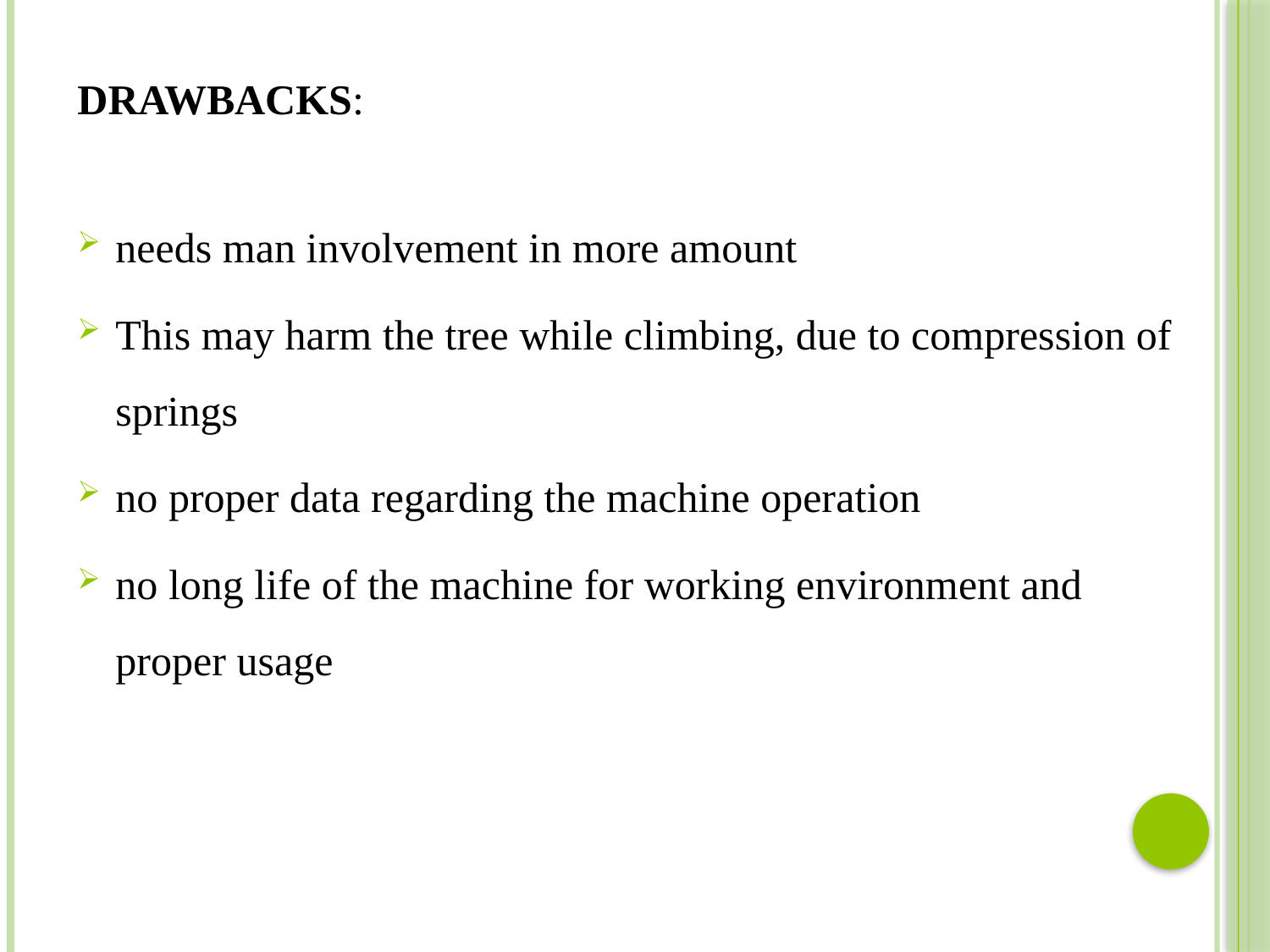

DRAWBACKS:

needs man involvement in more amount
This may harm the tree while climbing, due to compression of springs
no proper data regarding the machine operation
no long life of the machine for working environment and proper usage